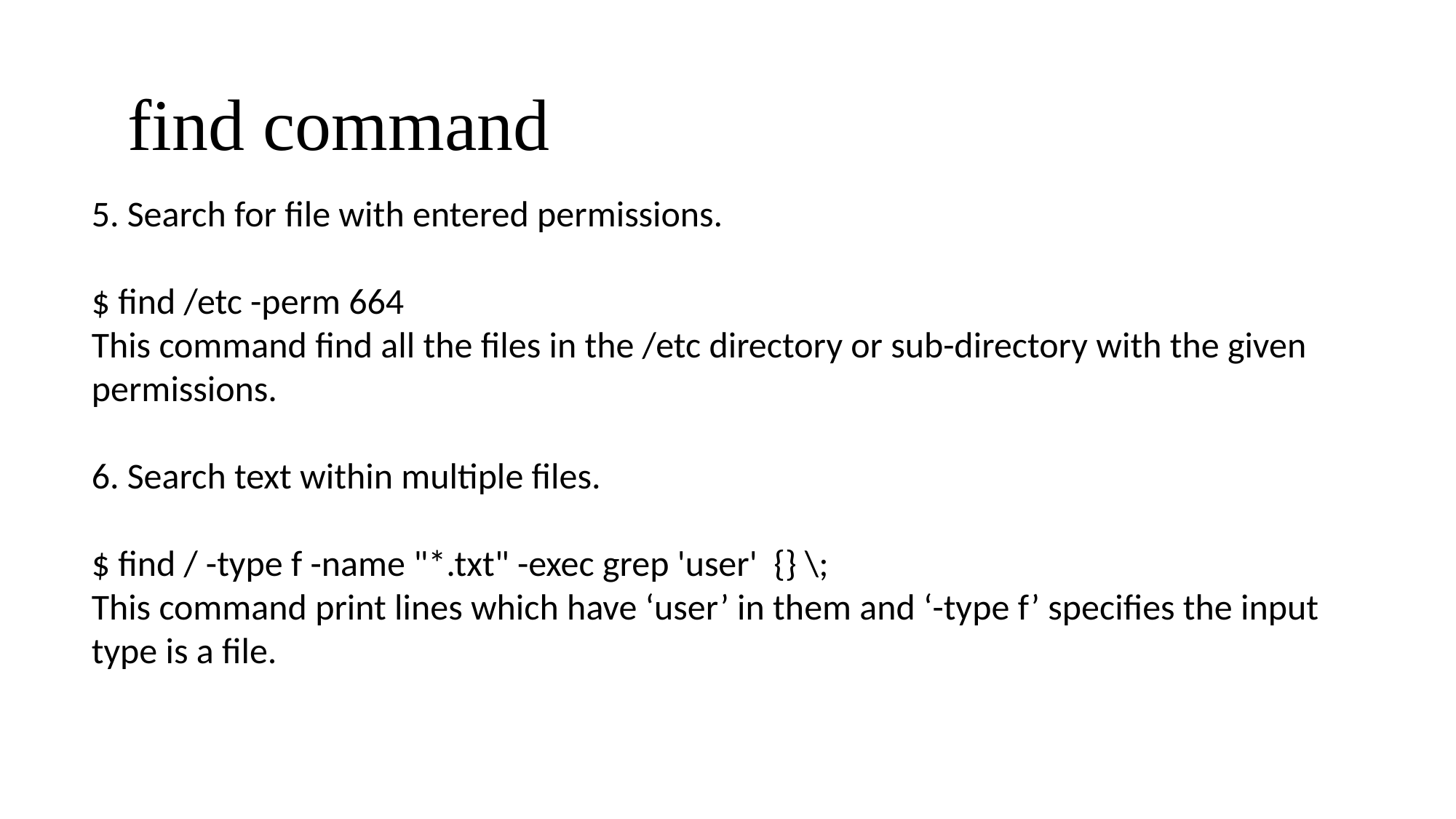

find command
5. Search for file with entered permissions.

$ find /etc -perm 664
This command find all the files in the /etc directory or sub-directory with the given permissions.

6. Search text within multiple files.

$ find / -type f -name "*.txt" -exec grep 'user'  {} \;
This command print lines which have ‘user’ in them and ‘-type f’ specifies the input type is a file.